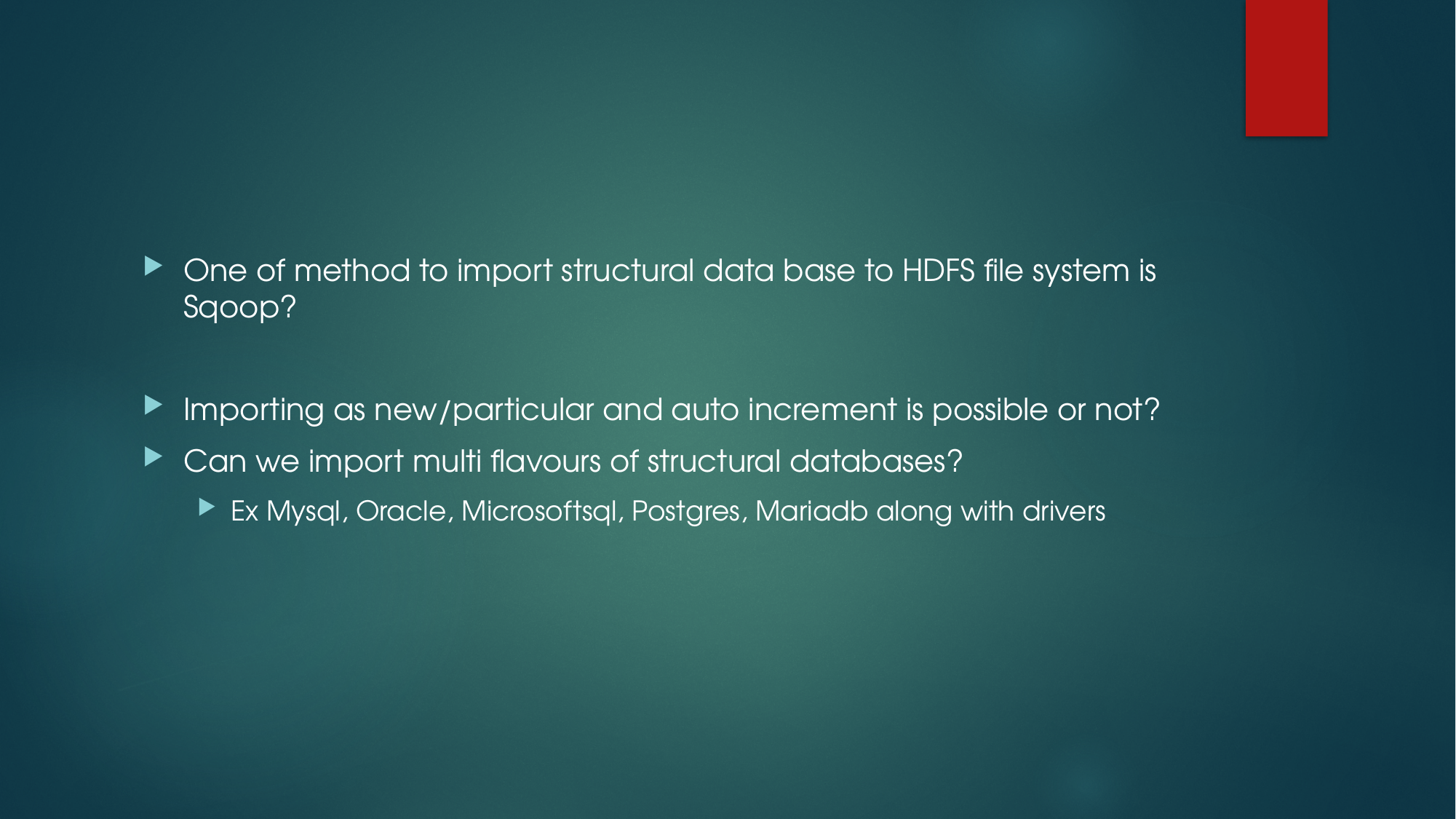

#
One of method to import structural data base to HDFS file system is  Sqoop?

Importing as new/particular and auto increment is possible or not?
Can we import multi flavours of structural databases?
Ex Mysql, Oracle, Microsoftsql, Postgres, Mariadb along with drivers